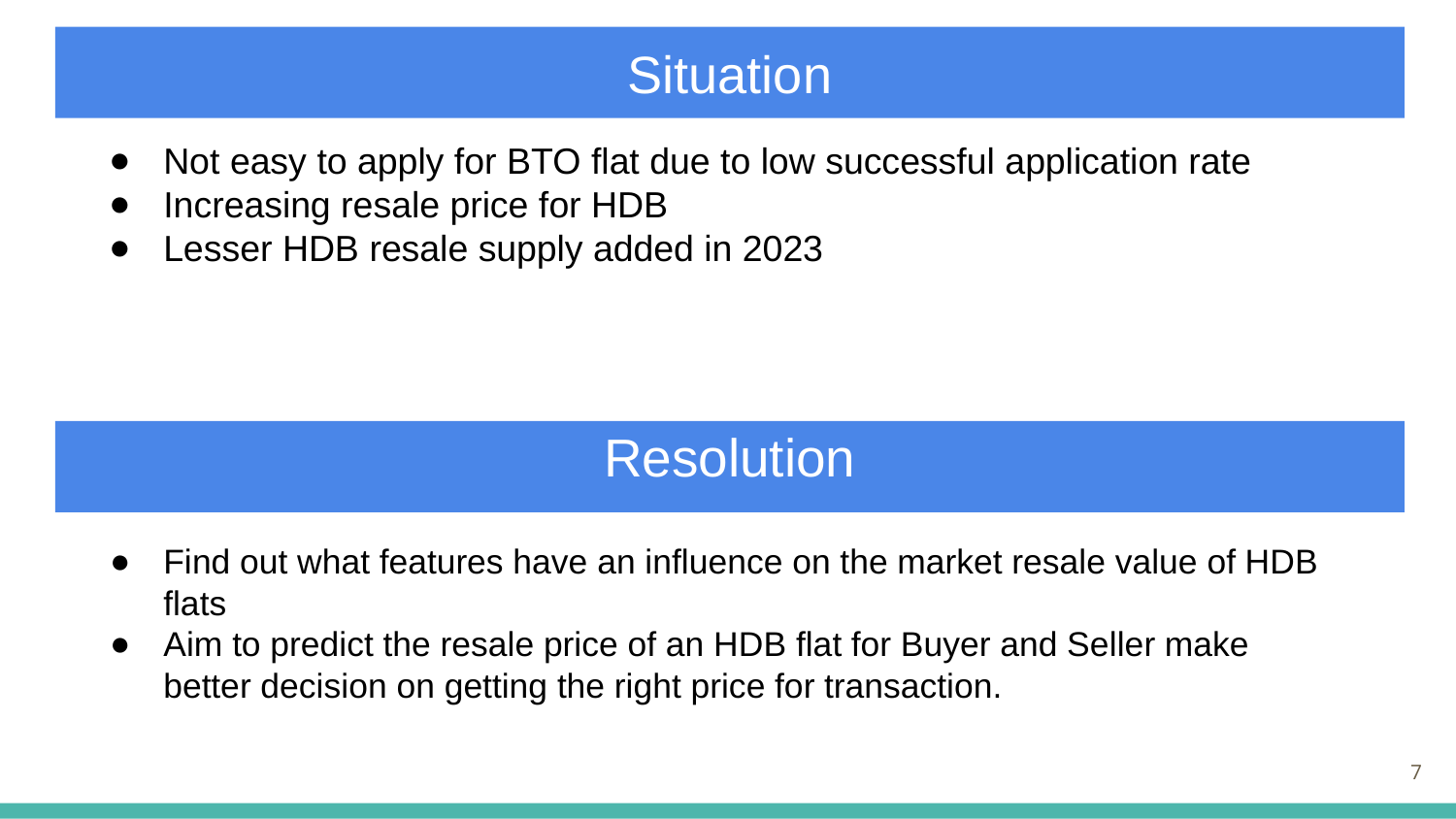

Not easy to apply for BTO flat due to low successful application rate
Increasing resale price for HDB
Lesser HDB resale supply added in 2023

Resolution

Find out what features have an influence on the market resale value of HDB flats
Aim to predict the resale price of an HDB flat for Buyer and Seller make better decision on getting the right price for transaction.

Situation

Resolution

7